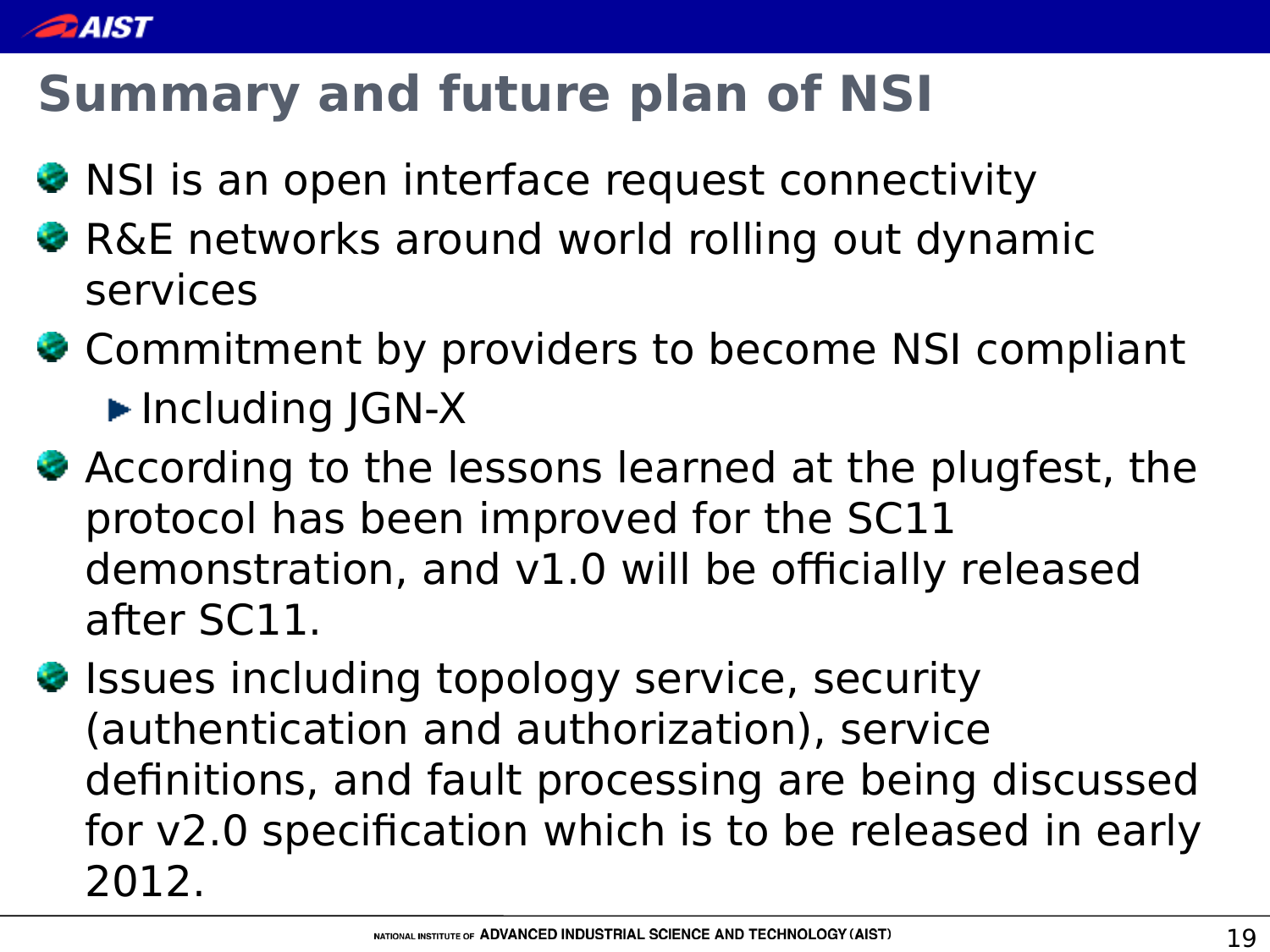

# Summary and future plan of NSI
NSI is an open interface request connectivity
R&E networks around world rolling out dynamic services
Commitment by providers to become NSI compliant
Including JGN-X
According to the lessons learned at the plugfest, the protocol has been improved for the SC11 demonstration, and v1.0 will be officially released after SC11.
Issues including topology service, security (authentication and authorization), service definitions, and fault processing are being discussed for v2.0 specification which is to be released in early 2012.